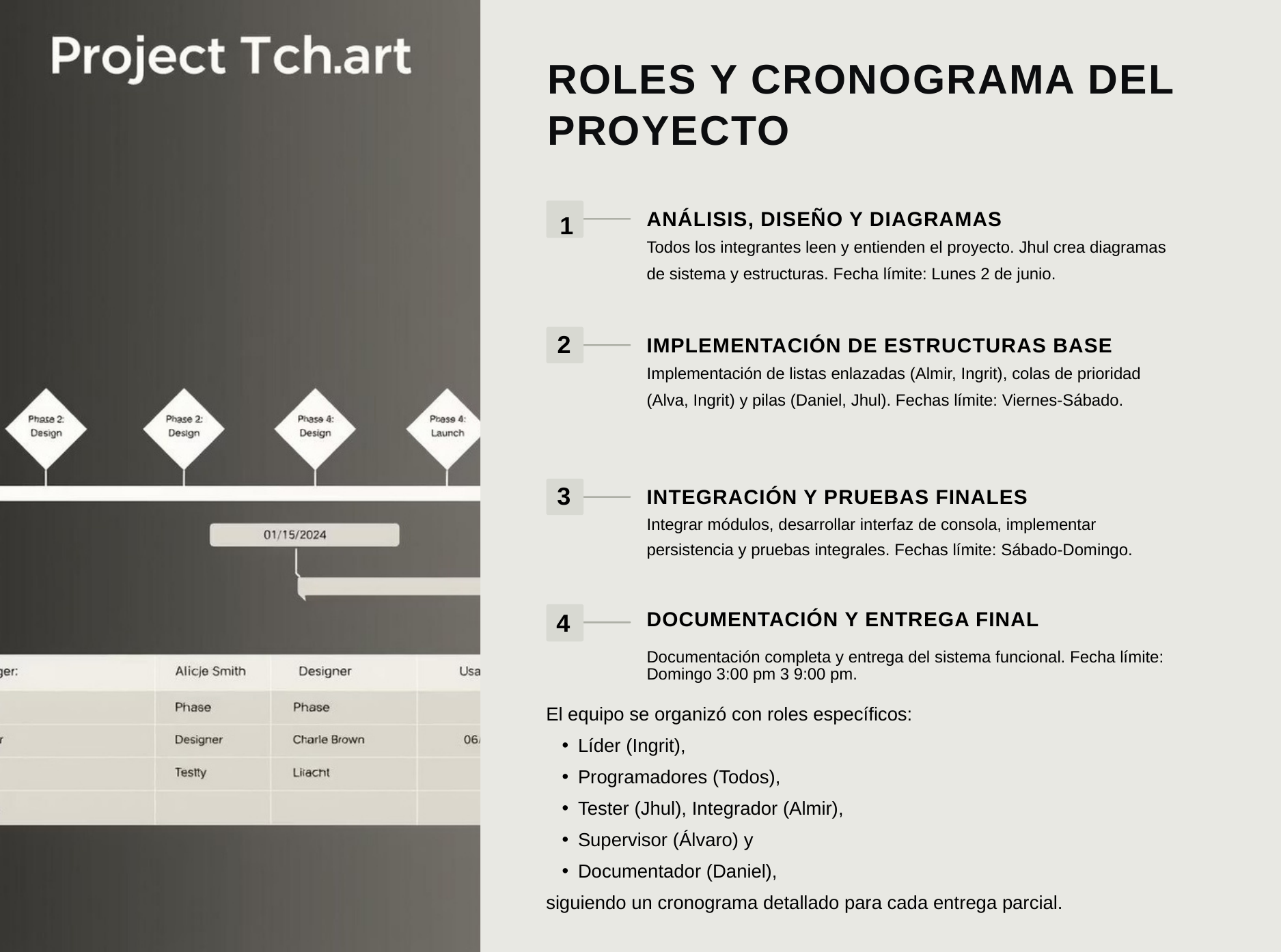

ROLES Y CRONOGRAMA DEL PROYECTO
1

ANÁLISIS, DISEÑO Y DIAGRAMAS
Todos los integrantes leen y entienden el proyecto. Jhul crea diagramas de sistema y estructuras. Fecha límite: Lunes 2 de junio.
2
IMPLEMENTACIÓN DE ESTRUCTURAS BASE
Implementación de listas enlazadas (Almir, Ingrit), colas de prioridad (Alva, Ingrit) y pilas (Daniel, Jhul). Fechas límite: Viernes-Sábado.
3
INTEGRACIÓN Y PRUEBAS FINALES
Integrar módulos, desarrollar interfaz de consola, implementar persistencia y pruebas integrales. Fechas límite: Sábado-Domingo.
4
DOCUMENTACIÓN Y ENTREGA FINAL
Documentación completa y entrega del sistema funcional. Fecha límite:
Domingo 3:00 pm 3 9:00 pm.
El equipo se organizó con roles específicos:
Líder (Ingrit),
Programadores (Todos),
Tester (Jhul), Integrador (Almir),
Supervisor (Álvaro) y
Documentador (Daniel),
siguiendo un cronograma detallado para cada entrega parcial.